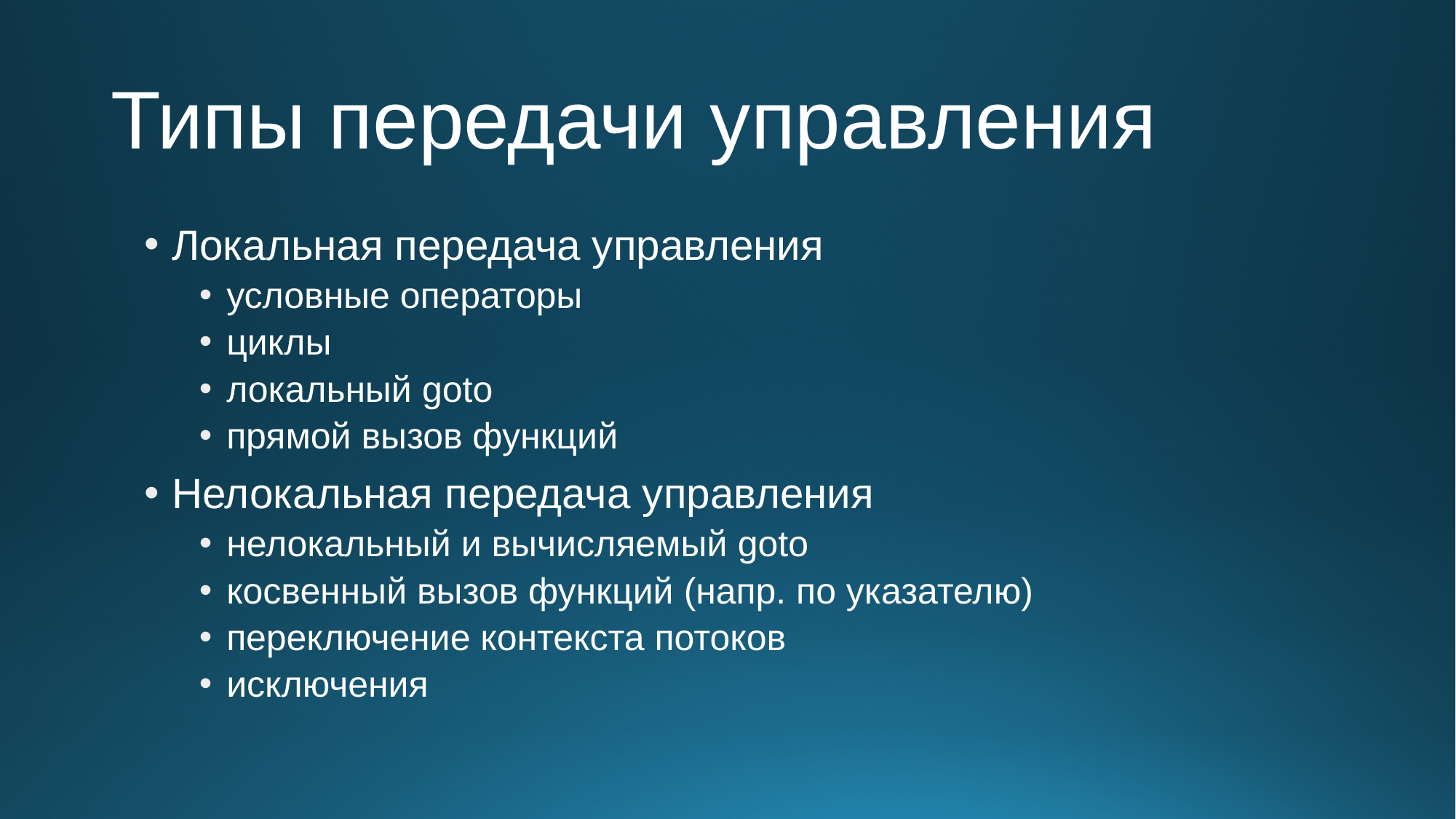

# Типы передачи управления
Локальная передача управления
условные операторы
циклы
локальный goto
прямой вызов функций
Нелокальная передача управления
нелокальный и вычисляемый goto
косвенный вызов функций (напр. по указателю)
переключение контекста потоков
исключения